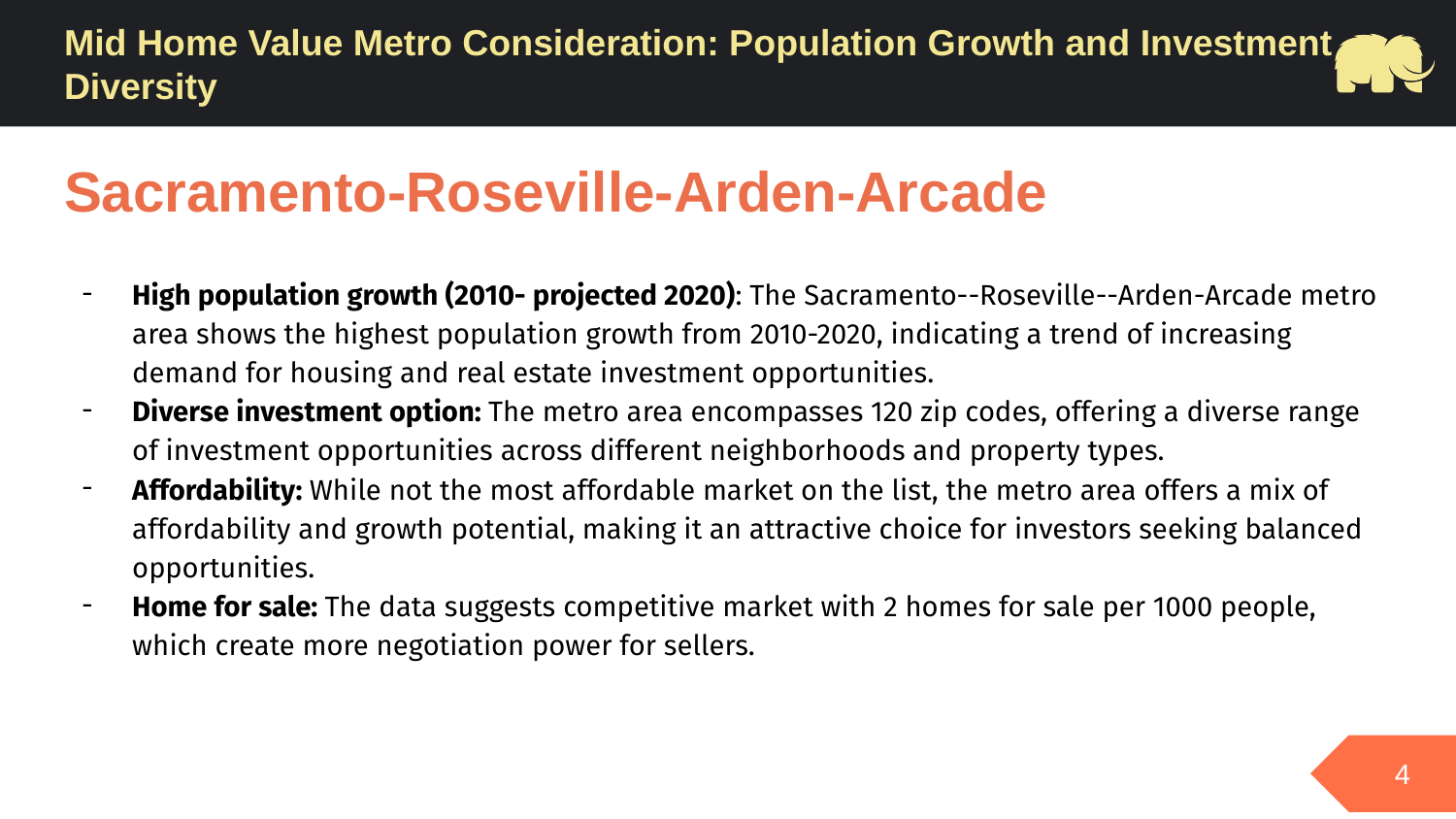

Mid Home Value Metro Consideration: Population Growth and Investment Diversity
# Sacramento-Roseville-Arden-Arcade

High population growth (2010- projected 2020): The Sacramento--Roseville--Arden-Arcade metro area shows the highest population growth from 2010-2020, indicating a trend of increasing demand for housing and real estate investment opportunities.
Diverse investment option: The metro area encompasses 120 zip codes, offering a diverse range of investment opportunities across different neighborhoods and property types.
Affordability: While not the most affordable market on the list, the metro area offers a mix of affordability and growth potential, making it an attractive choice for investors seeking balanced opportunities.
Home for sale: The data suggests competitive market with 2 homes for sale per 1000 people, which create more negotiation power for sellers.
4